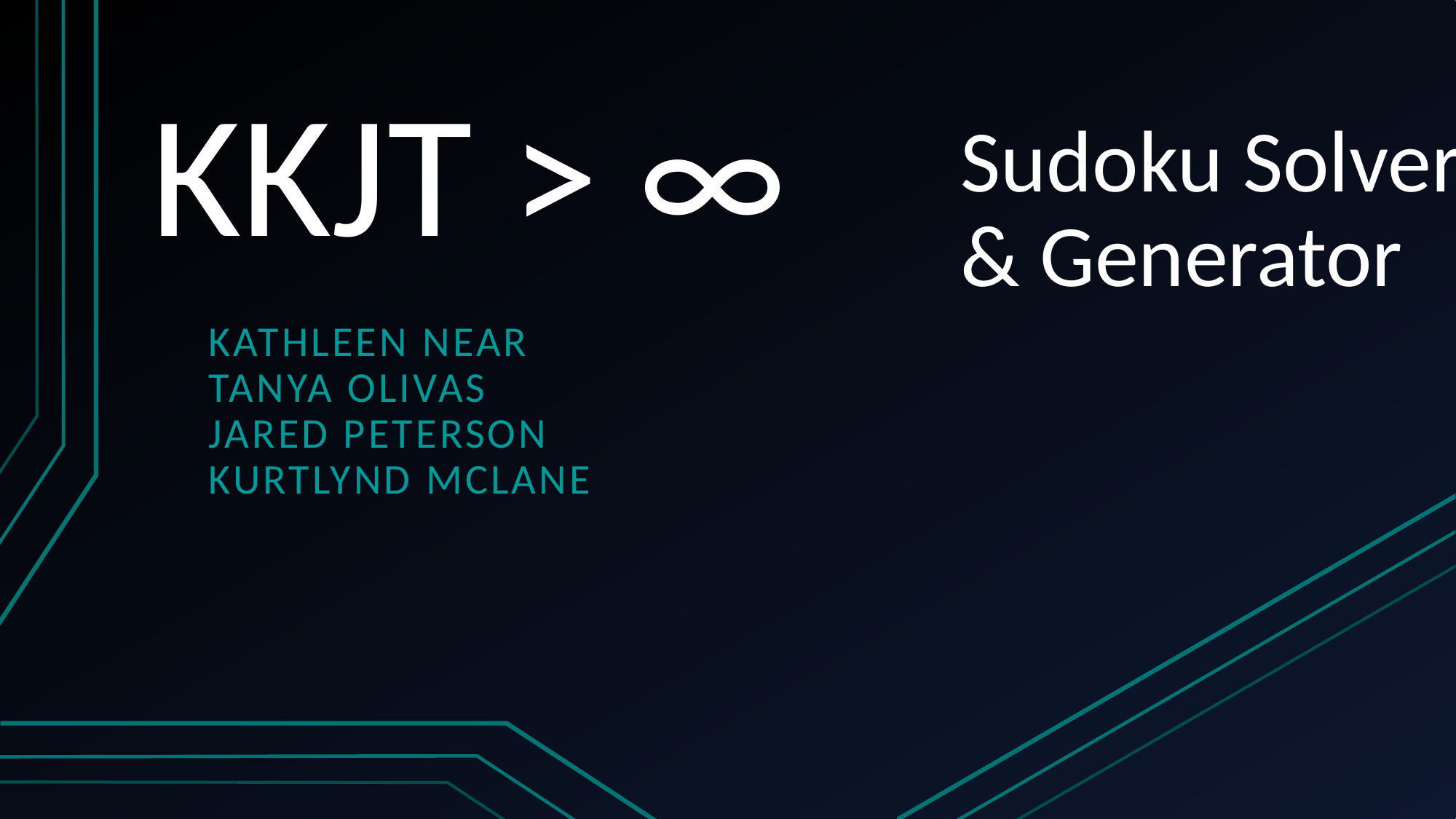

# KKJT > ∞
Sudoku Solver & Generator
Kathleen Near
Tanya Olivas
Jared Peterson
Kurtlynd McLane